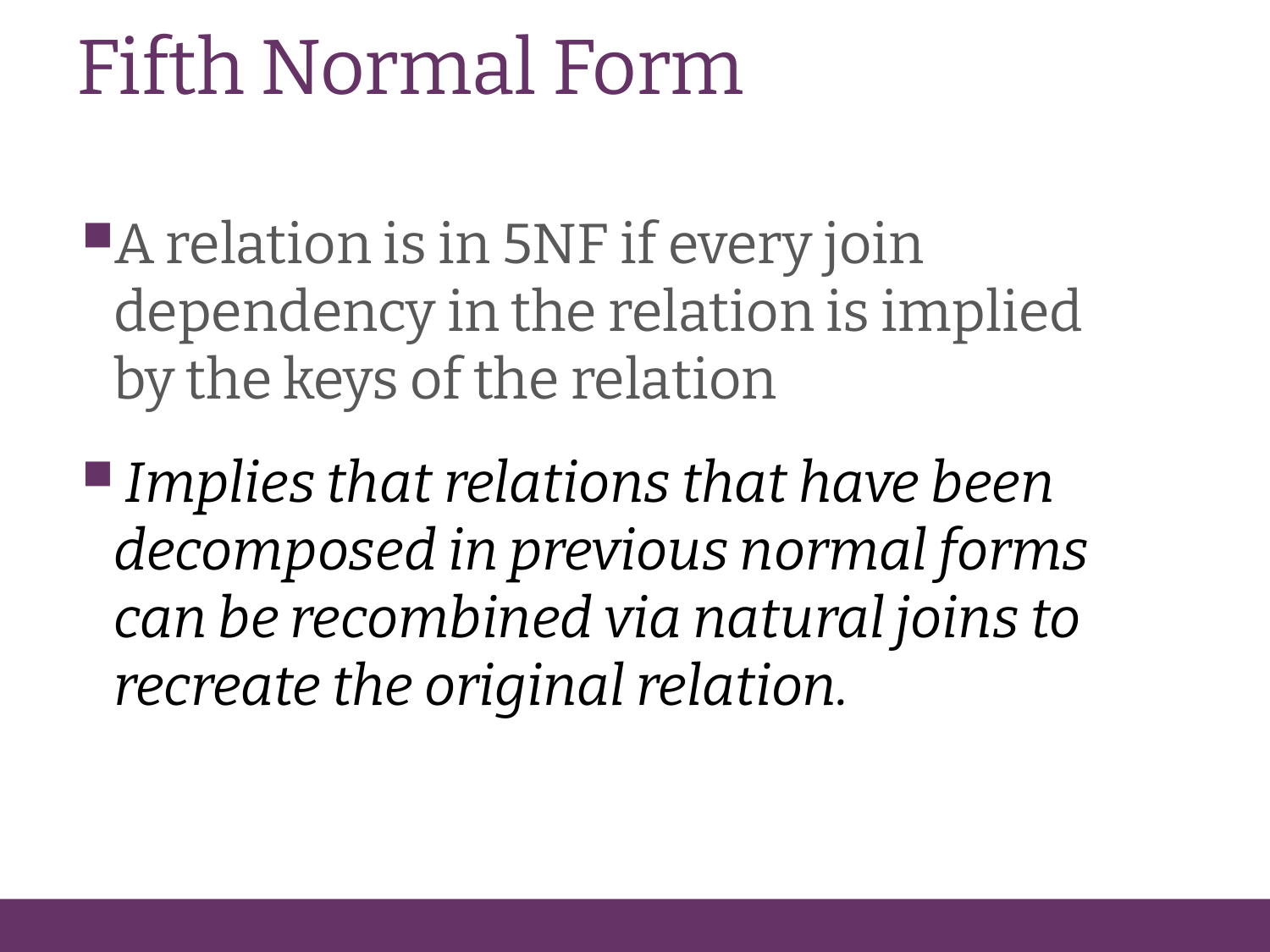

# Fifth Normal Form
101
A relation is in 5NF if every join dependency in the relation is implied by the keys of the relation
 Implies that relations that have been decomposed in previous normal forms can be recombined via natural joins to recreate the original relation.